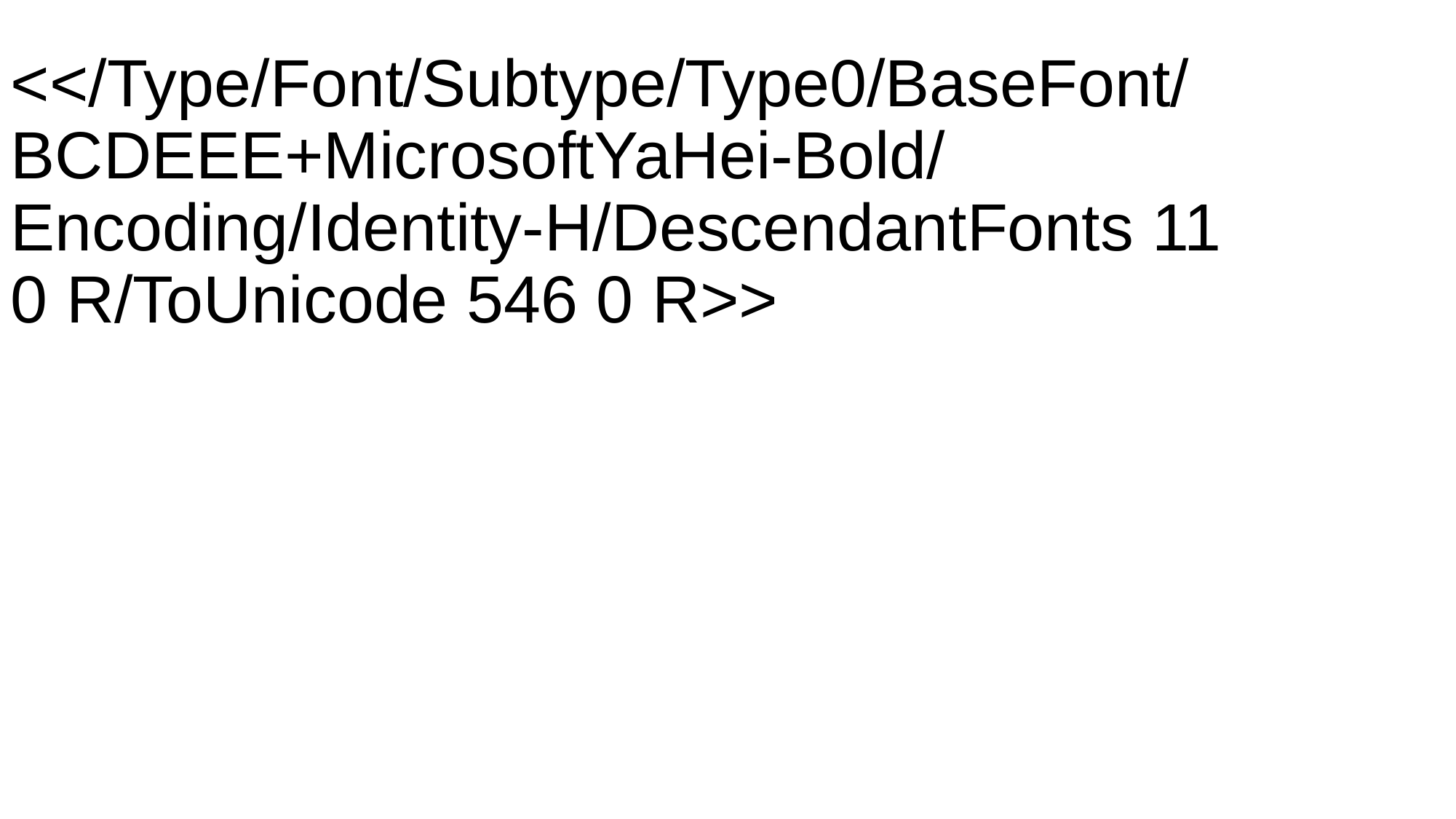

<</Type/Font/Subtype/Type0/BaseFont/BCDEEE+MicrosoftYaHei-Bold/Encoding/Identity-H/DescendantFonts 11 0 R/ToUnicode 546 0 R>>